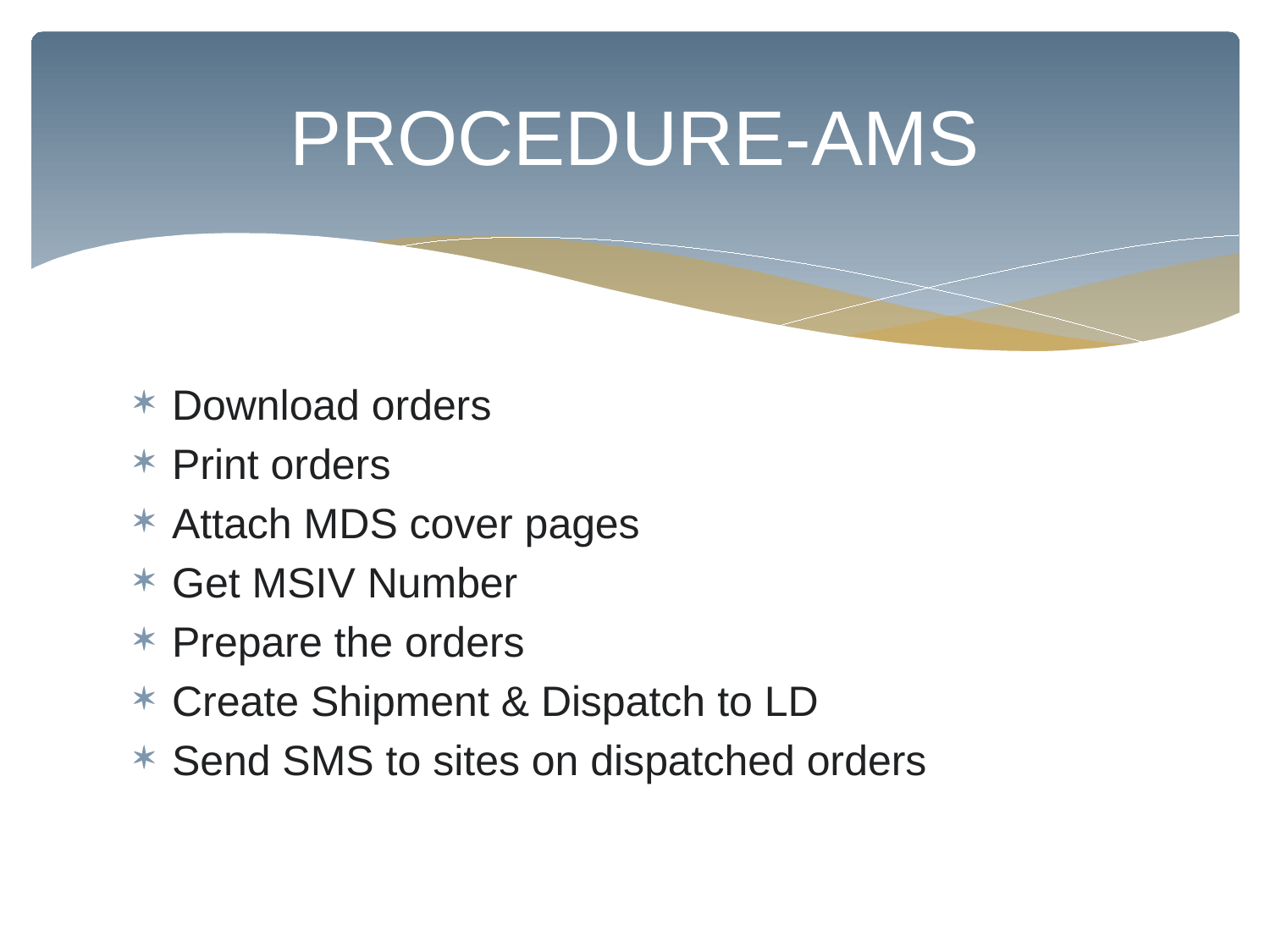

# PROCEDURE-AMS
Download orders
Print orders
Attach MDS cover pages
Get MSIV Number
Prepare the orders
Create Shipment & Dispatch to LD
Send SMS to sites on dispatched orders